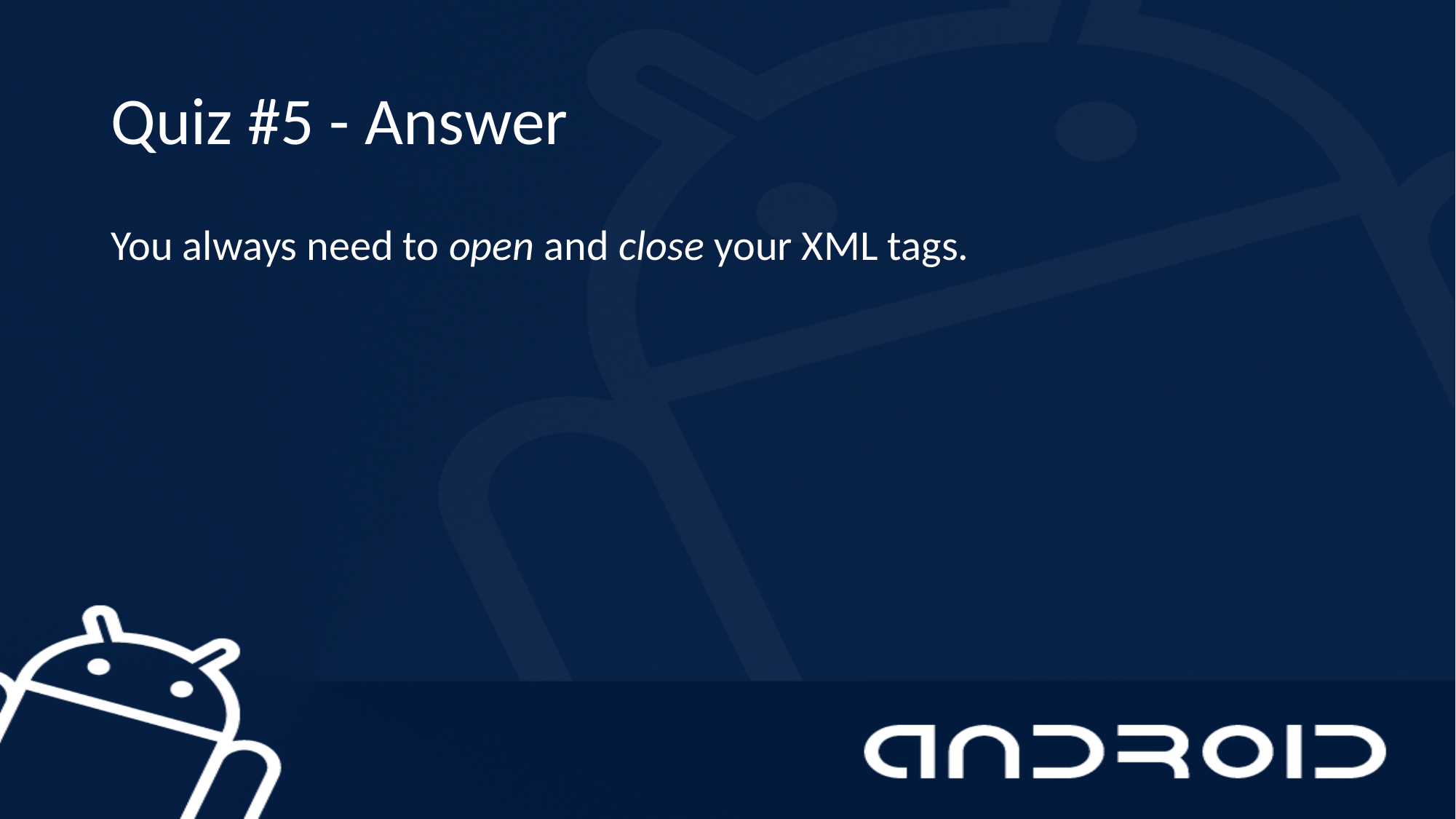

# Quiz #5 - Answer
You always need to open and close your XML tags.